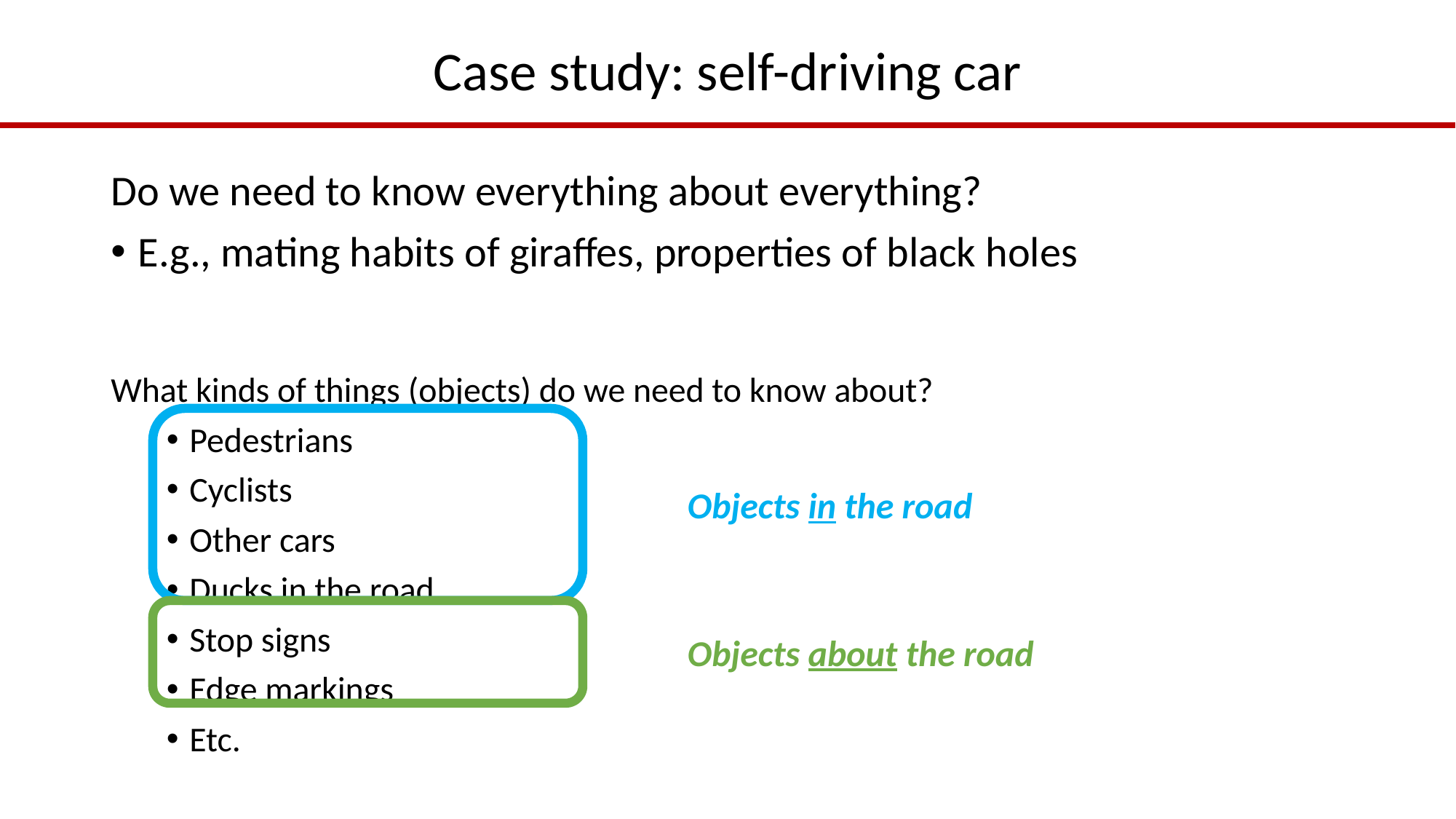

# Case study: self-driving car
Do we need to know everything about everything?
E.g., mating habits of giraffes, properties of black holes
What kinds of things (objects) do we need to know about?
Pedestrians
Cyclists
Other cars
Ducks in the road
Stop signs
Edge markings
Etc.

Objects in the road

Objects about the road